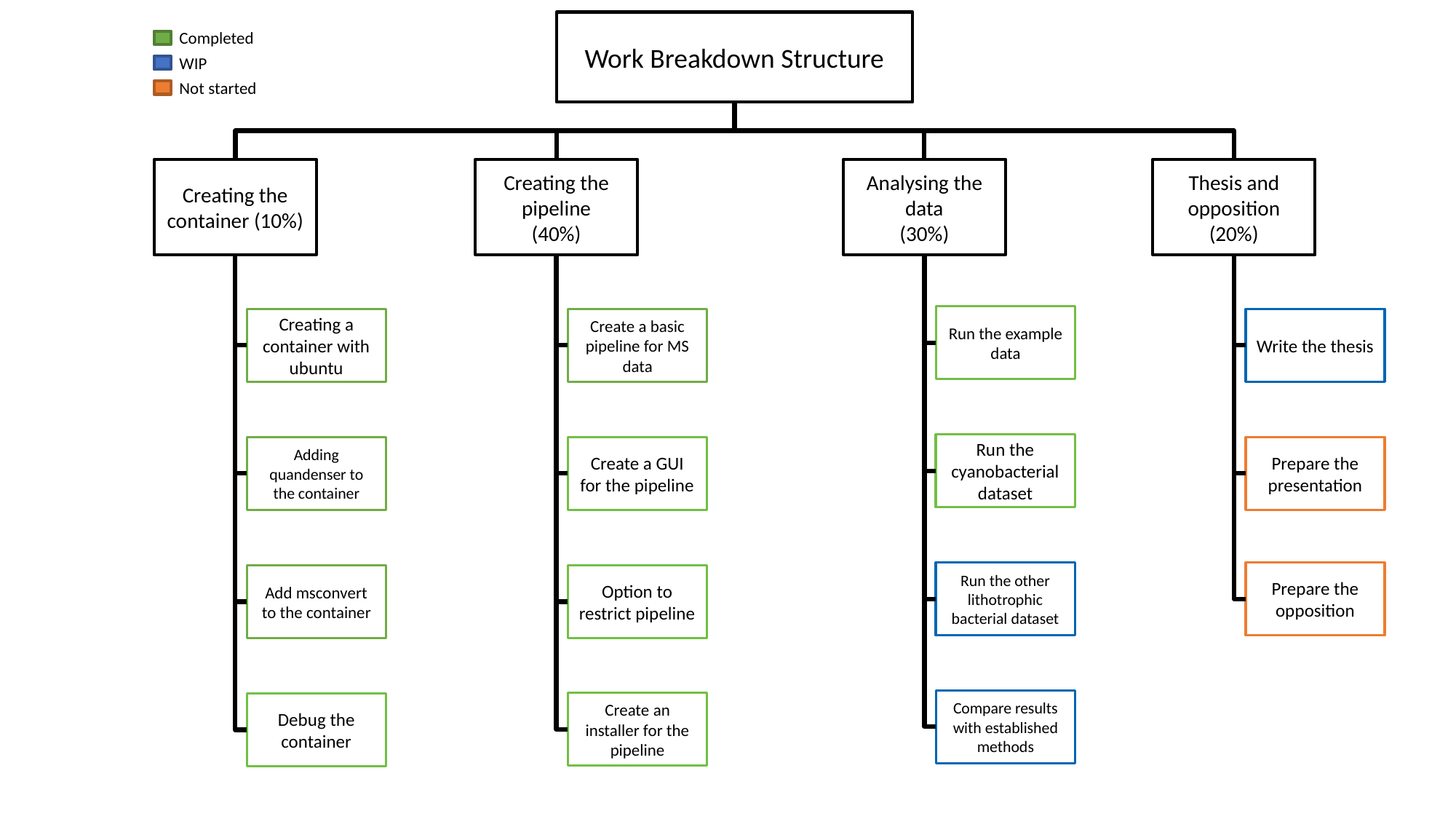

Work Breakdown Structure
Completed

WIP

Not started

Analysing the data
(30%)
Thesis and opposition
(20%)
Creating the container (10%)
Creating the pipeline
(40%)

Run the example data
Creating a container with ubuntu
Create a basic pipeline for MS data
Write the thesis

Run the cyanobacterial dataset
Adding quandenser to the container
Create a GUI for the pipeline
Prepare the presentation

Run the other lithotrophic bacterial dataset
Prepare the opposition
Add msconvert to the container
Option to restrict pipeline
Compare results with established methods
Create an installer for the pipeline
Debug the container